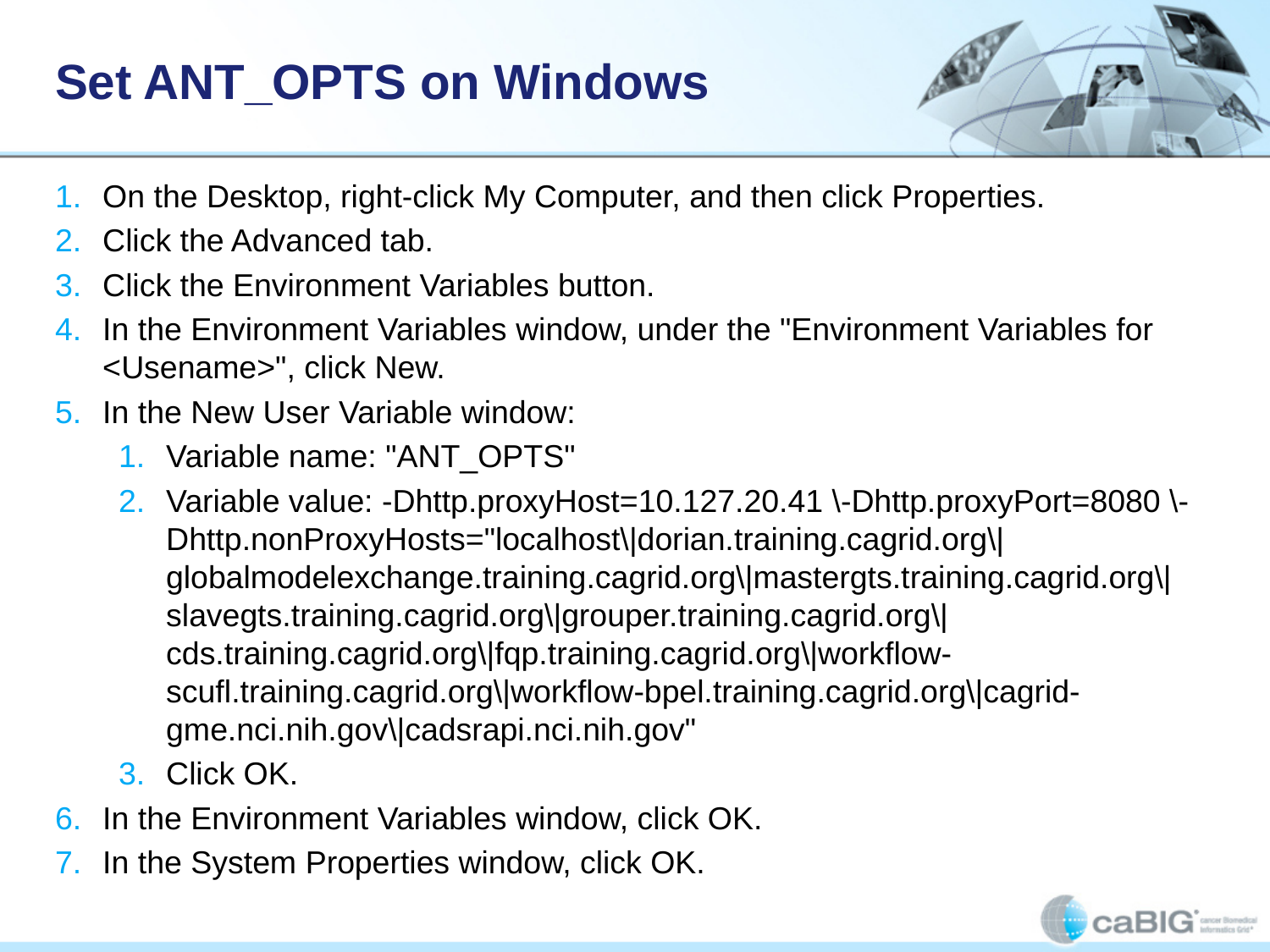

# Set ANT_OPTS on Windows
On the Desktop, right-click My Computer, and then click Properties.
Click the Advanced tab.
Click the Environment Variables button.
In the Environment Variables window, under the "Environment Variables for <Usename>", click New.
In the New User Variable window:
Variable name: "ANT_OPTS"
Variable value: -Dhttp.proxyHost=10.127.20.41 \-Dhttp.proxyPort=8080 \-Dhttp.nonProxyHosts="localhost\|dorian.training.cagrid.org\|globalmodelexchange.training.cagrid.org\|mastergts.training.cagrid.org\|slavegts.training.cagrid.org\|grouper.training.cagrid.org\|cds.training.cagrid.org\|fqp.training.cagrid.org\|workflow-scufl.training.cagrid.org\|workflow-bpel.training.cagrid.org\|cagrid-gme.nci.nih.gov\|cadsrapi.nci.nih.gov"
Click OK.
In the Environment Variables window, click OK.
In the System Properties window, click OK.